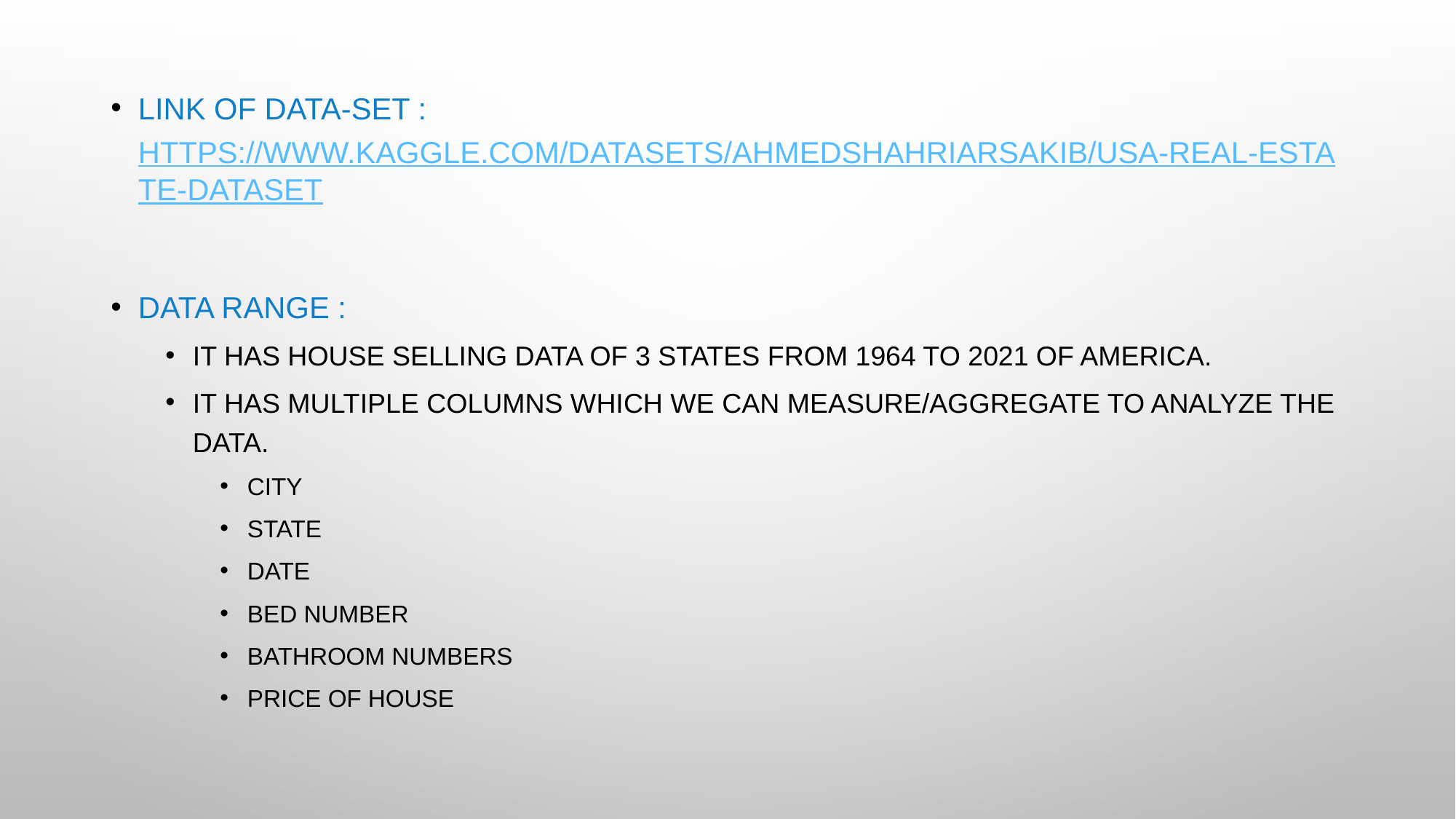

Link of data-set : https://www.kaggle.com/datasets/ahmedshahriarsakib/usa-real-estate-dataset

Data range :
It has house selling data of 3 states from 1964 to 2021 of America.
It has multiple columns which we can measure/aggregate to analyze the data.
City
State
Date
Bed number
Bathroom numbers
Price of house